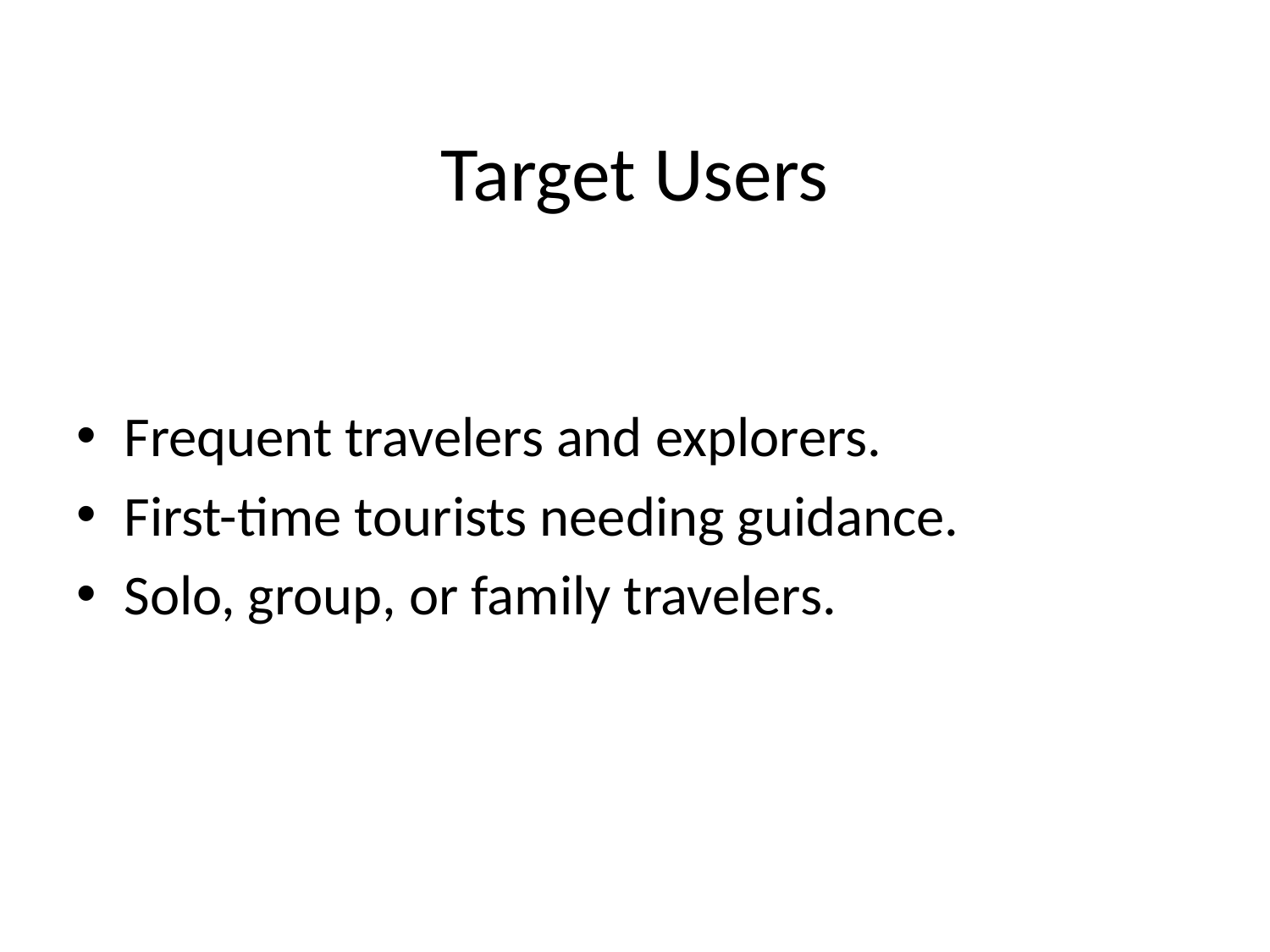

# Target Users
Frequent travelers and explorers.
First-time tourists needing guidance.
Solo, group, or family travelers.